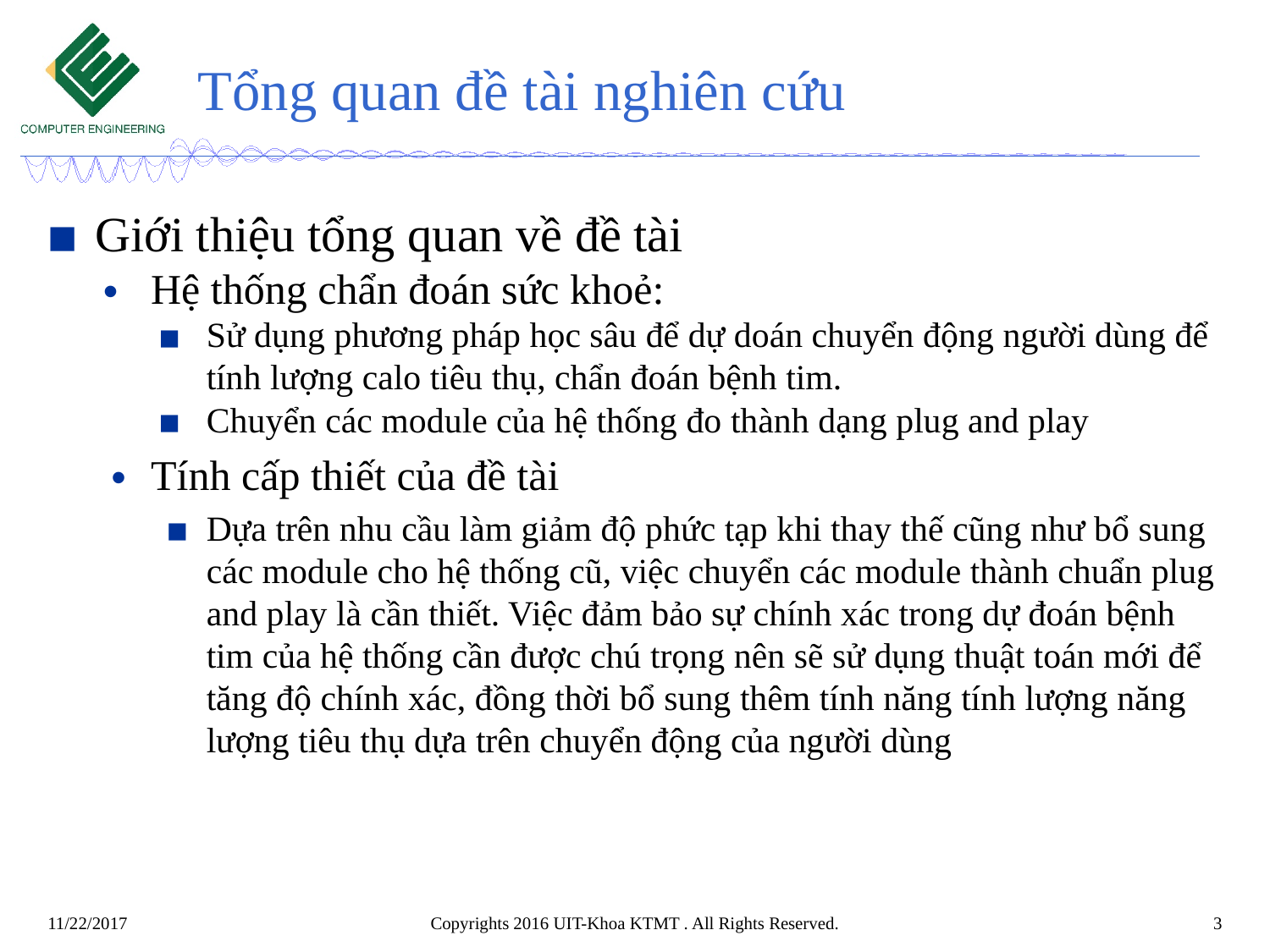

# Tổng quan đề tài nghiên cứu
Giới thiệu tổng quan về đề tài
Hệ thống chẩn đoán sức khoẻ:
Sử dụng phương pháp học sâu để dự doán chuyển động người dùng để tính lượng calo tiêu thụ, chẩn đoán bệnh tim.
Chuyển các module của hệ thống đo thành dạng plug and play
Tính cấp thiết của đề tài
Dựa trên nhu cầu làm giảm độ phức tạp khi thay thế cũng như bổ sung các module cho hệ thống cũ, việc chuyển các module thành chuẩn plug and play là cần thiết. Việc đảm bảo sự chính xác trong dự đoán bệnh tim của hệ thống cần được chú trọng nên sẽ sử dụng thuật toán mới để tăng độ chính xác, đồng thời bổ sung thêm tính năng tính lượng năng lượng tiêu thụ dựa trên chuyển động của người dùng

Copyrights 2016 UIT-Khoa KTMT . All Rights Reserved.
3
11/22/2017